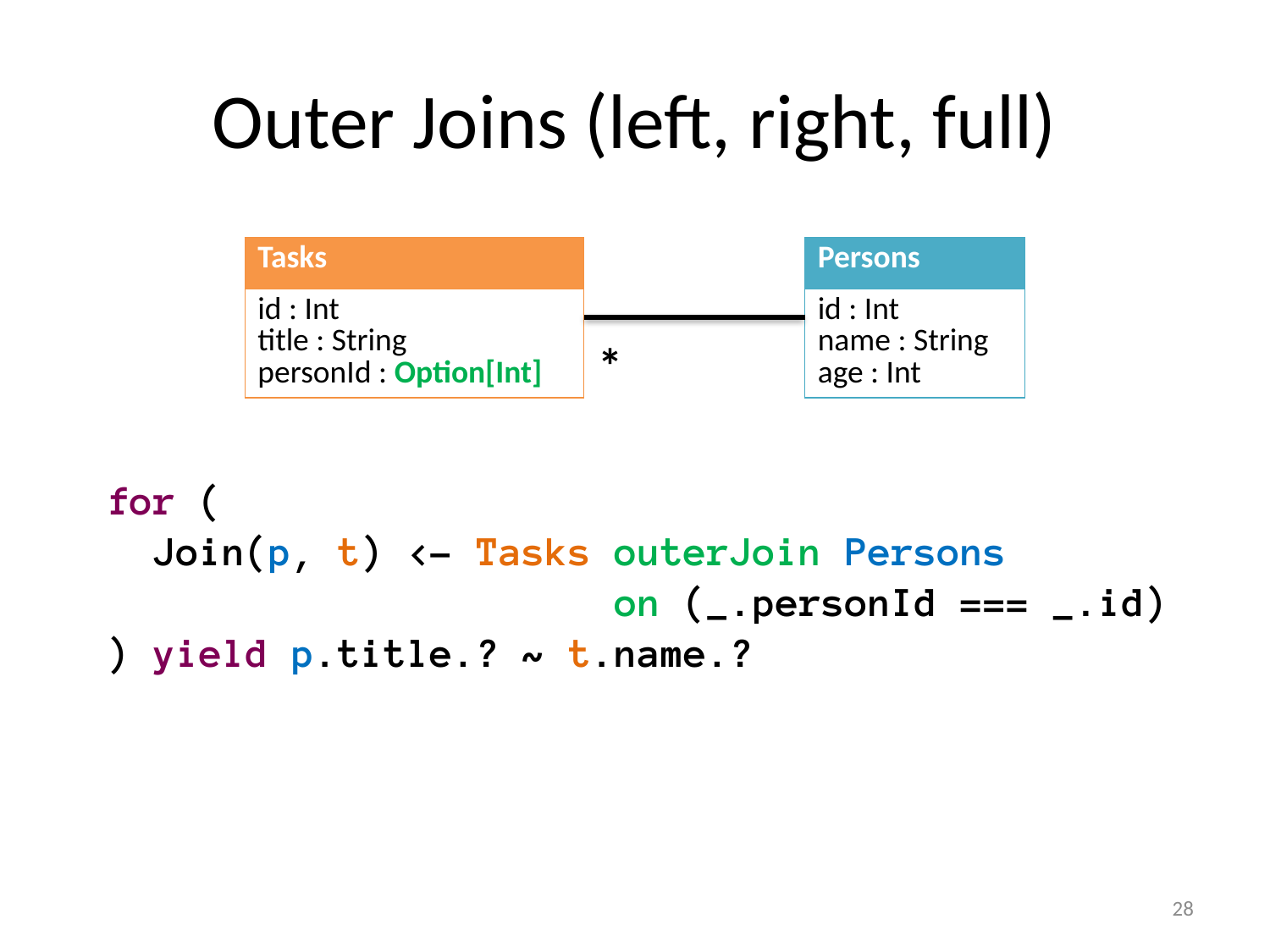

# Outer Joins (left, right, full)
| Tasks |
| --- |
| id : Int title : String personId : Option[Int] |
| Persons |
| --- |
| id : Int name : String age : Int |
*
for (
  Join(p, t) <- Tasks outerJoin Persons
                      on (_.personId === _.id)
) yield p.title.? ~ t.name.?

28